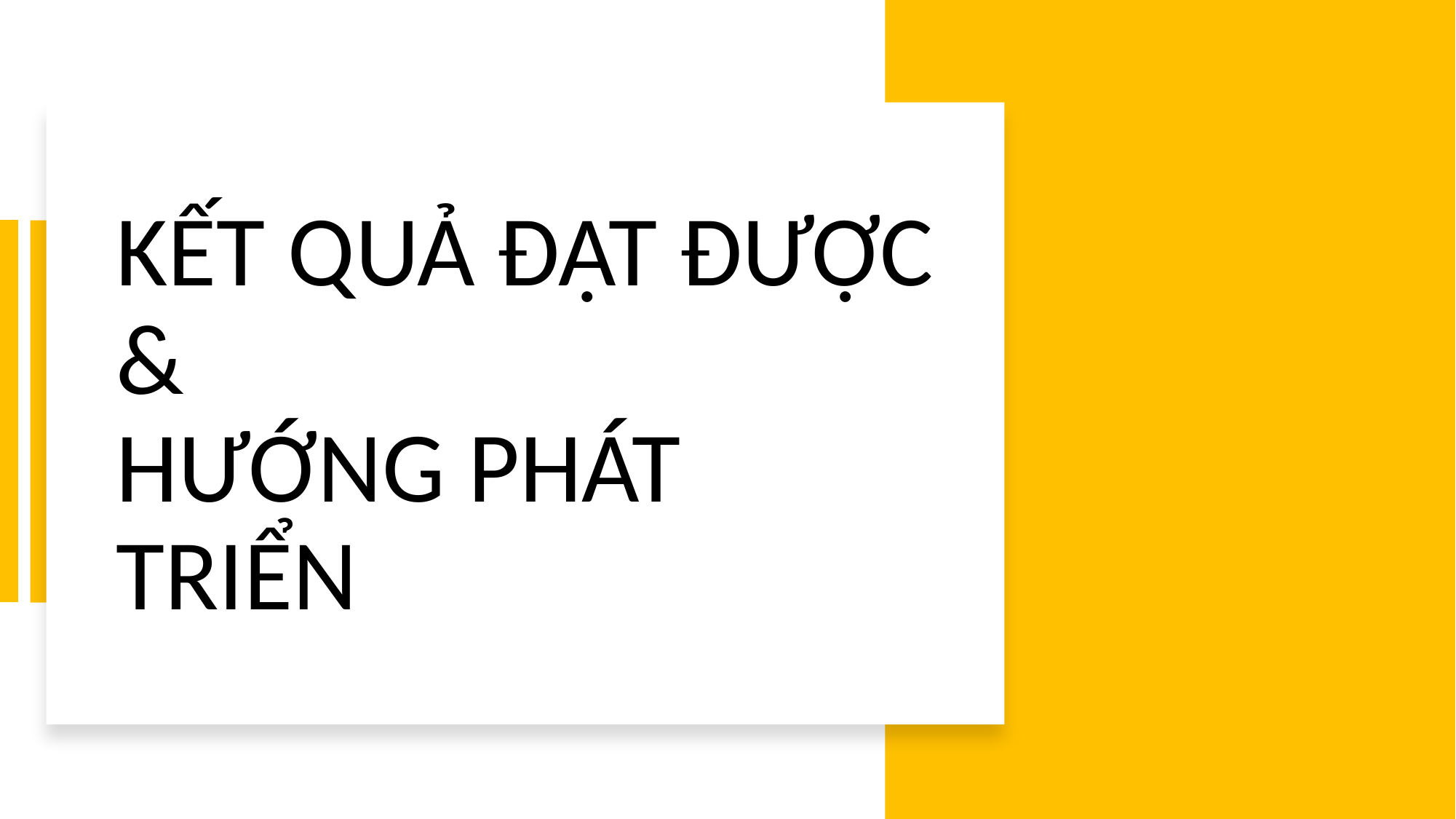

# KẾT QUẢ ĐẠT ĐƯỢC & HƯỚNG PHÁT TRIỂN